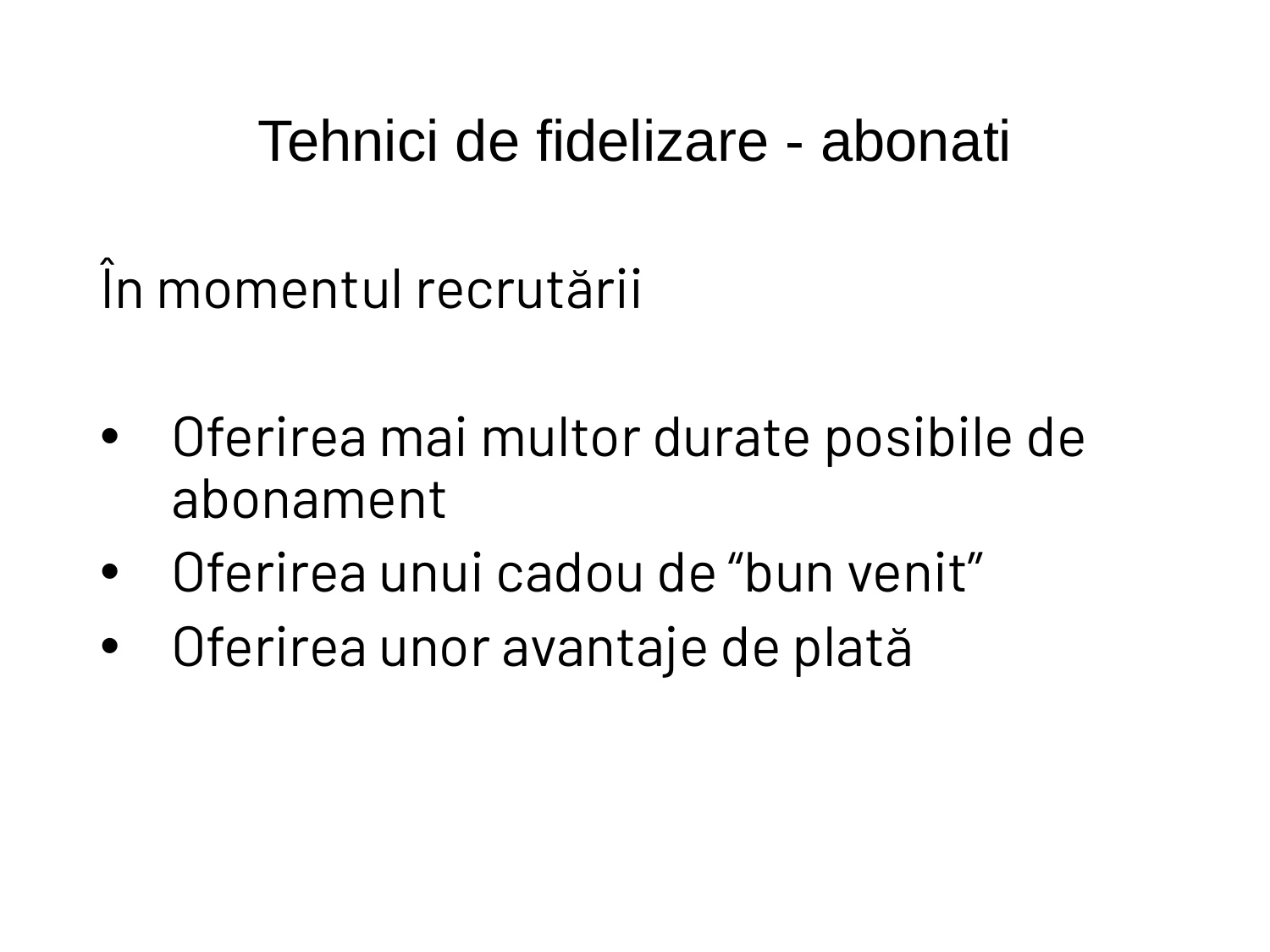

# Tehnici de fidelizare - abonati
În momentul recrutării

Oferirea mai multor durate posibile de abonament
Oferirea unui cadou de “bun venit”
Oferirea unor avantaje de plată